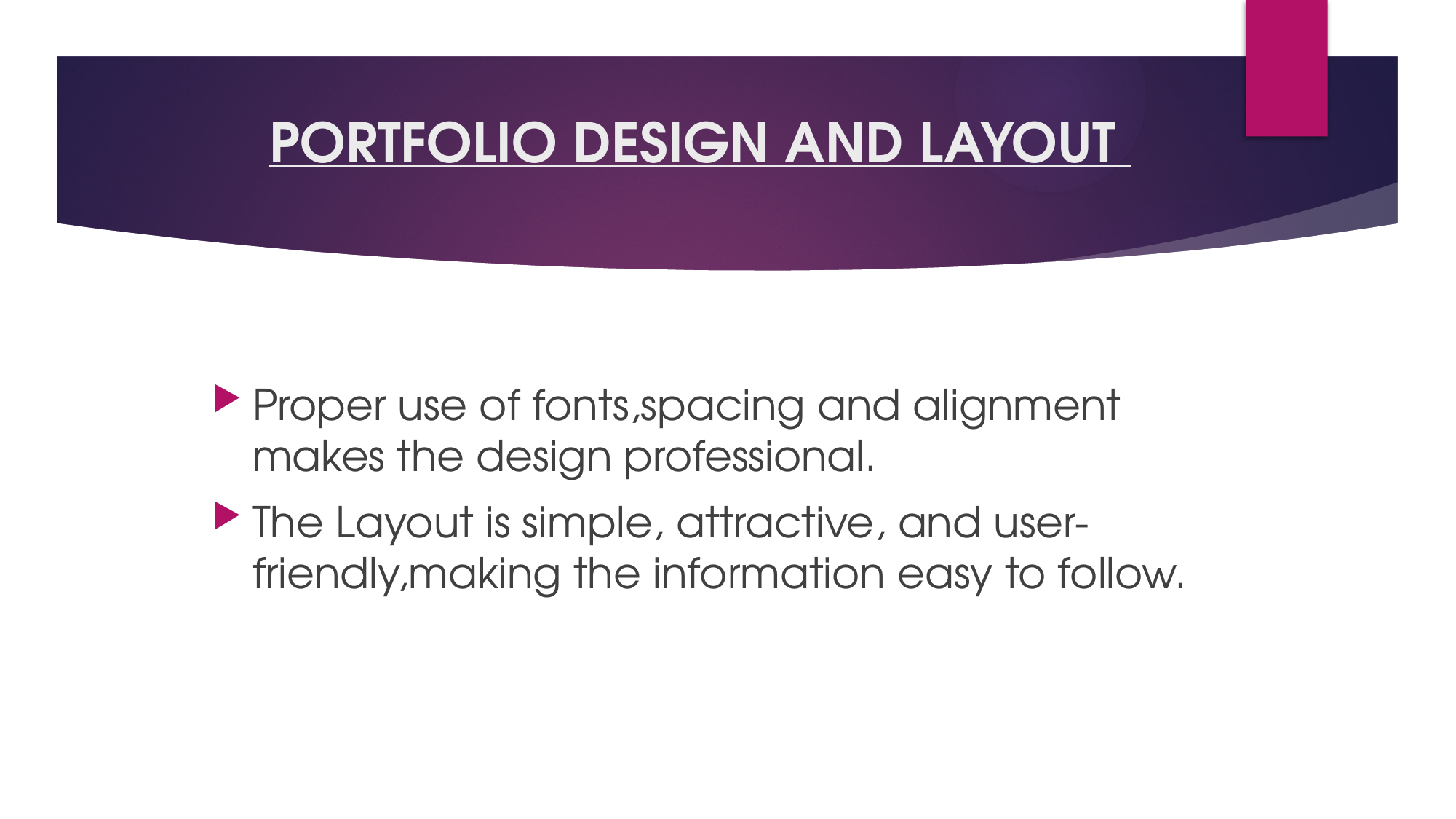

# PORTFOLIO DESIGN AND LAYOUT
Proper use of fonts,spacing and alignment makes the design professional.
The Layout is simple, attractive, and user- friendly,making the information easy to follow.